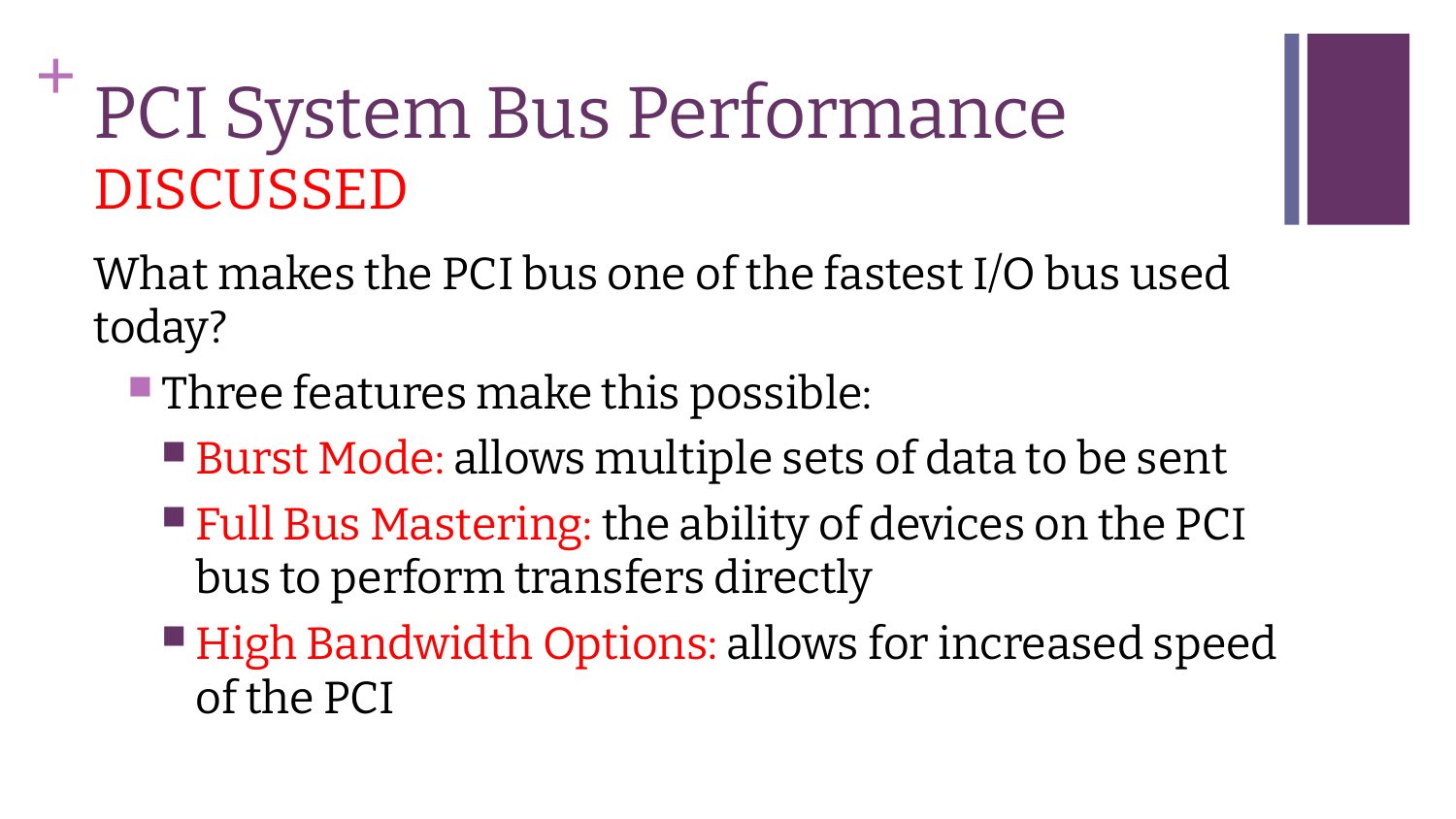

# PCI System Bus Performance DISCUSSED
What makes the PCI bus one of the fastest I/O bus used today?
Three features make this possible:
Burst Mode: allows multiple sets of data to be sent
Full Bus Mastering: the ability of devices on the PCI bus to perform transfers directly
High Bandwidth Options: allows for increased speed of the PCI